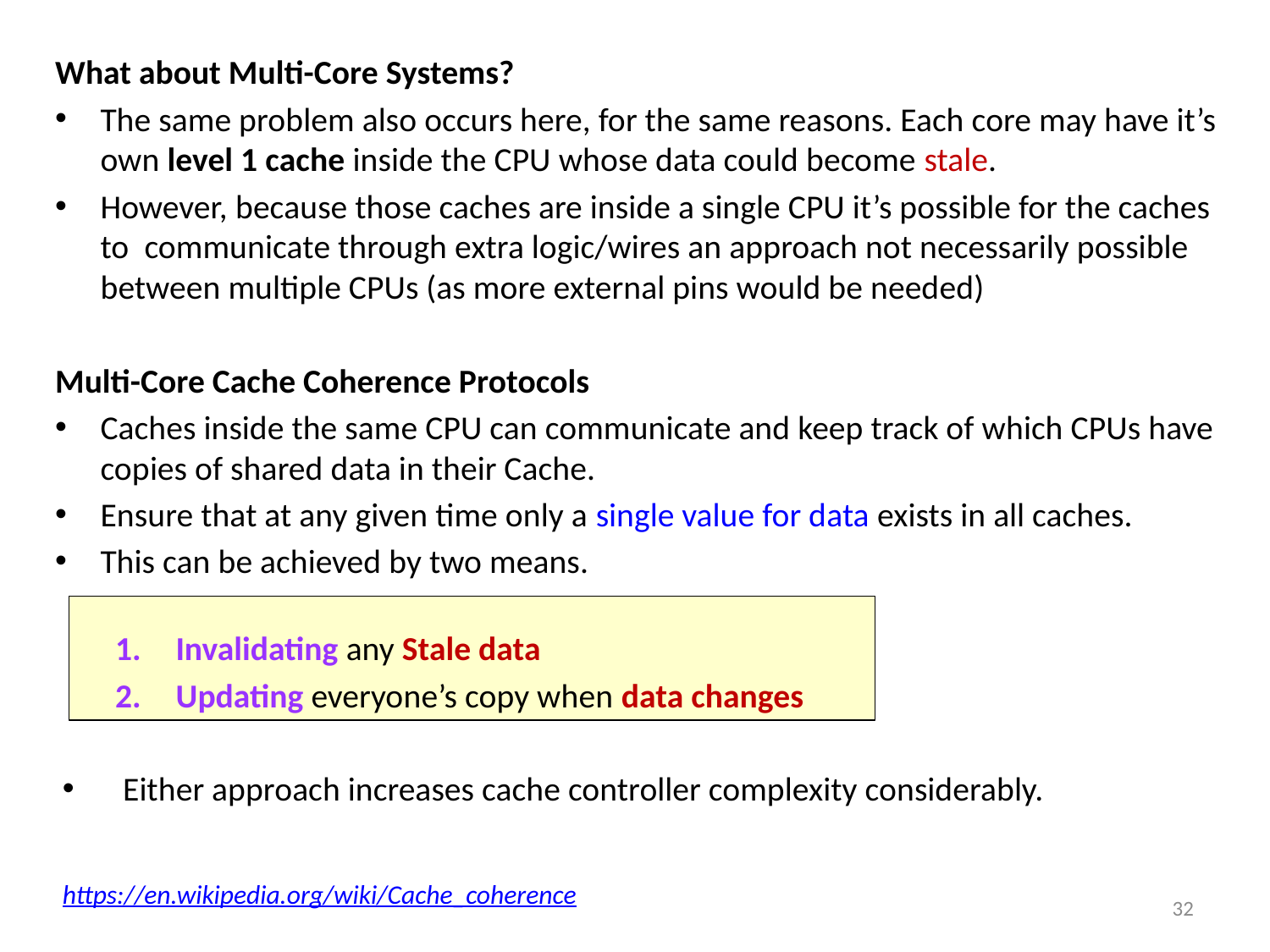

What about Multi-Core Systems?
The same problem also occurs here, for the same reasons. Each core may have it’s own level 1 cache inside the CPU whose data could become stale.
However, because those caches are inside a single CPU it’s possible for the caches to  communicate through extra logic/wires an approach not necessarily possible between multiple CPUs (as more external pins would be needed)

Multi-Core Cache Coherence Protocols
Caches inside the same CPU can communicate and keep track of which CPUs have copies of shared data in their Cache.
Ensure that at any given time only a single value for data exists in all caches.
This can be achieved by two means.
Invalidating any Stale data
Updating everyone’s copy when data changes

Either approach increases cache controller complexity considerably.

https://en.wikipedia.org/wiki/Cache_coherence

32